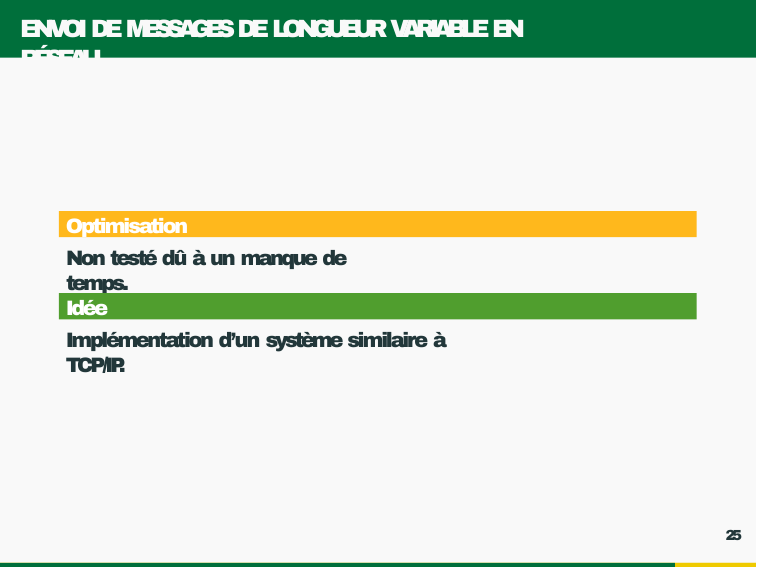

# ENVOI DE MESSAGES DE LONGUEUR VARIABLE EN RÉSEAU
Optimisation
Non testé dû à un manque de temps.
Idée
Implémentation d’un système similaire à TCP/IP.
25